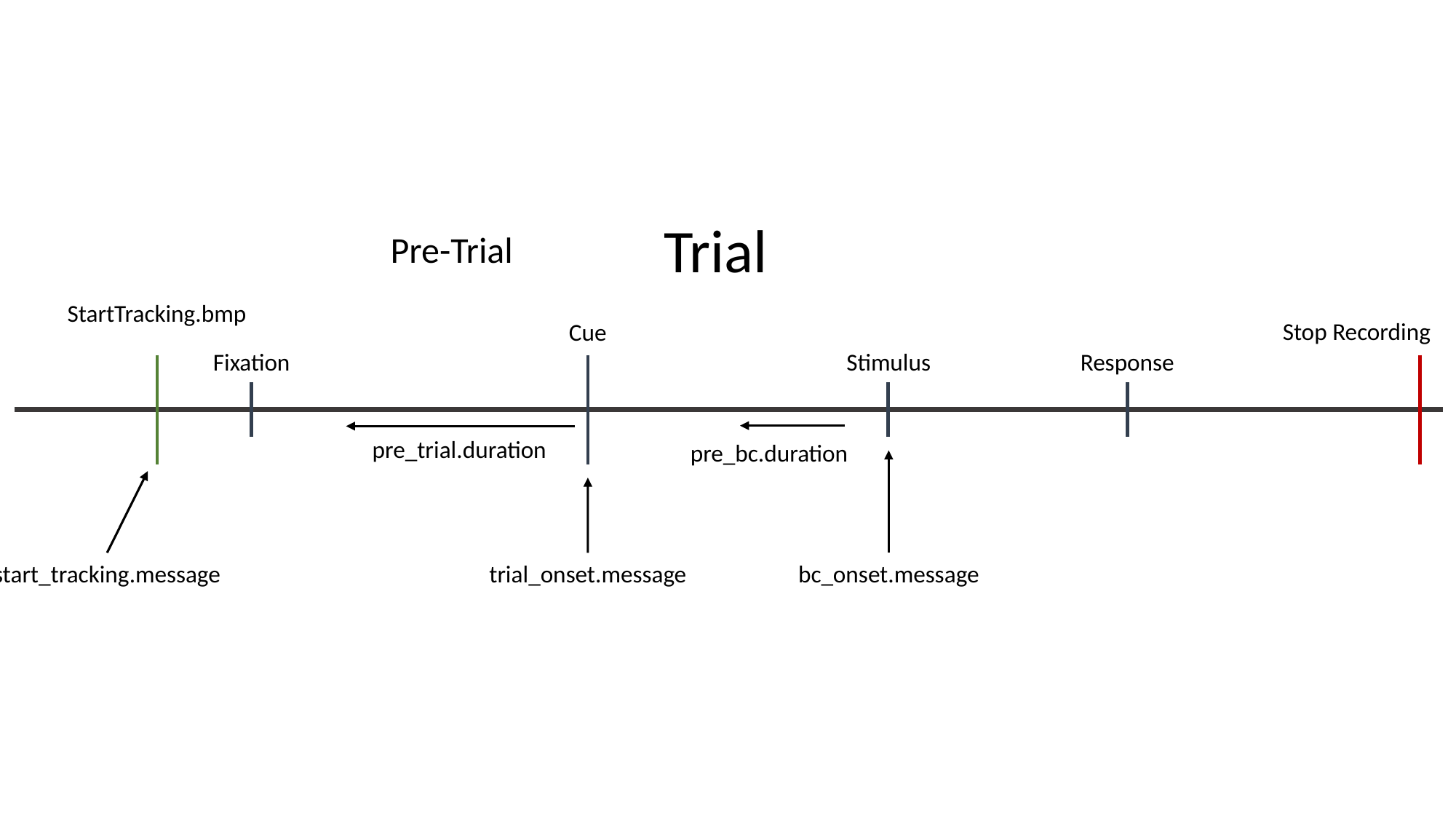

Trial
Pre-Trial
StartTracking.bmp
Stop Recording
Cue
Fixation
Stimulus
Response
pre_trial.duration
pre_bc.duration
start_tracking.message
trial_onset.message
bc_onset.message